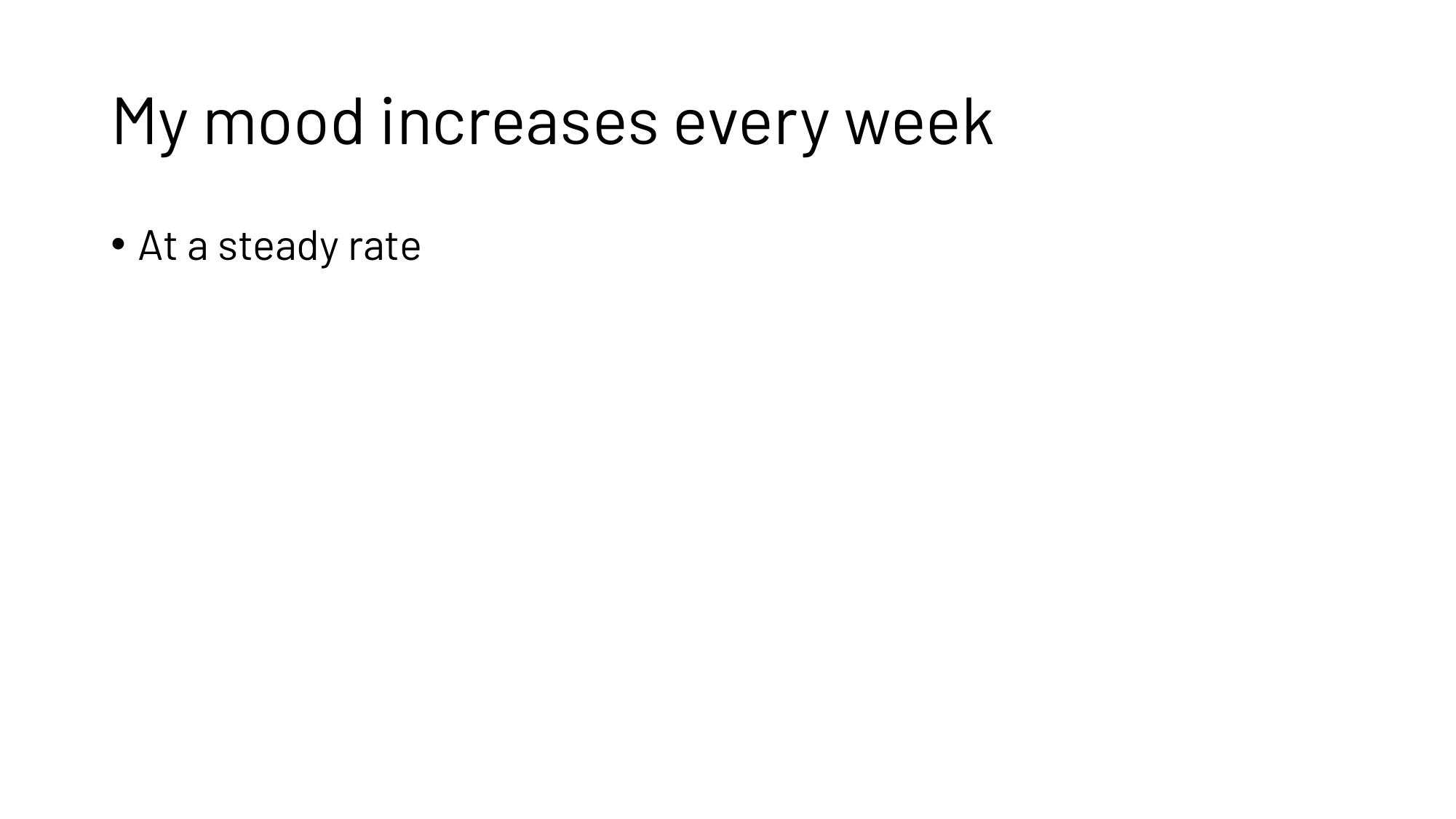

# My mood increases every week
At a steady rate